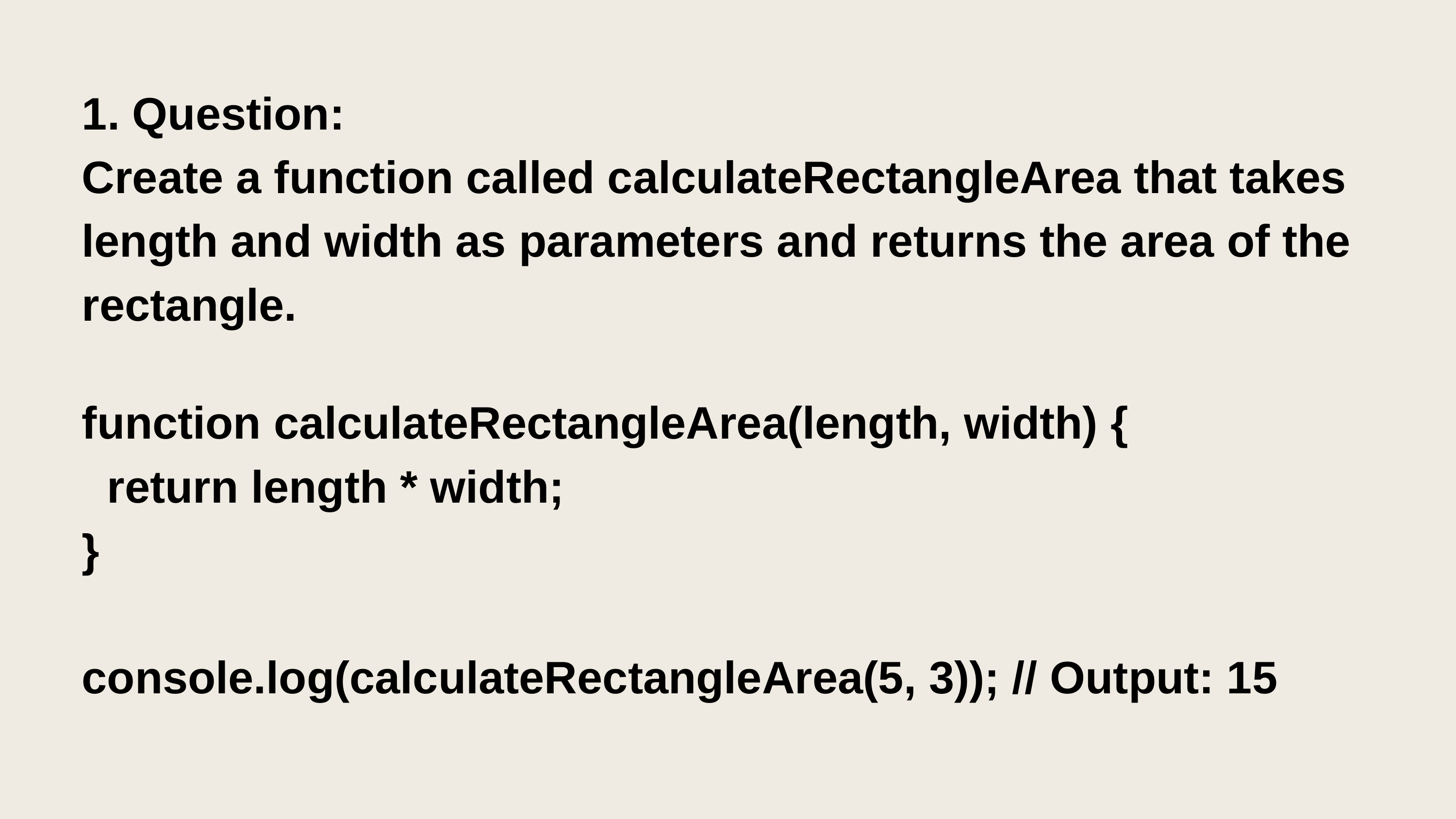

1. Question:
Create a function called calculateRectangleArea that takes length and width as parameters and returns the area of the rectangle.

function calculateRectangleArea(length, width) {
  return length * width;
}

console.log(calculateRectangleArea(5, 3)); // Output: 15